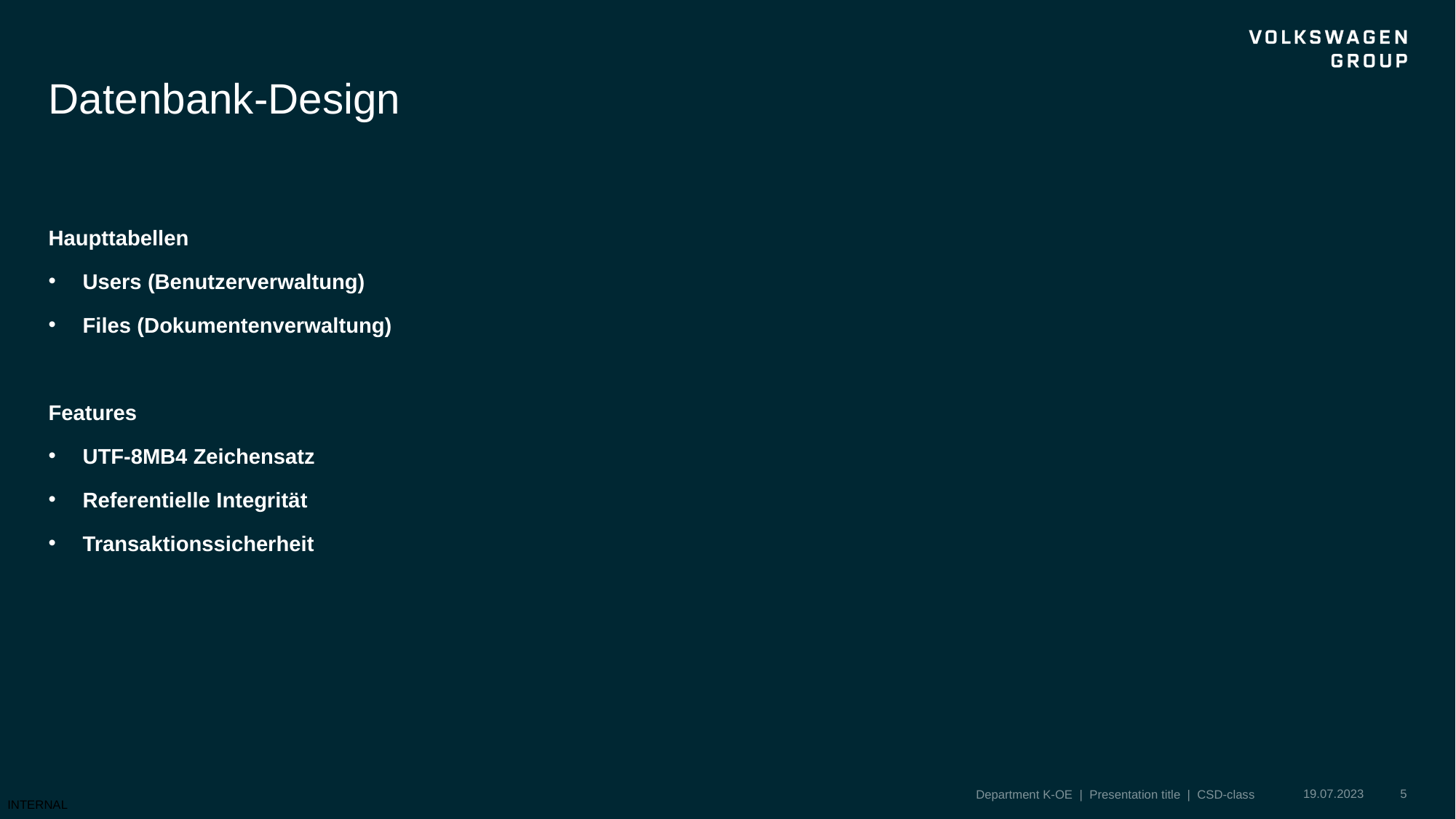

# Datenbank-Design

Haupttabellen
Users (Benutzerverwaltung)
Files (Dokumentenverwaltung)

Features
UTF-8MB4 Zeichensatz
Referentielle Integrität
Transaktionssicherheit
19.07.2023
5
Department K-OE  |  Presentation title  |  CSD-class